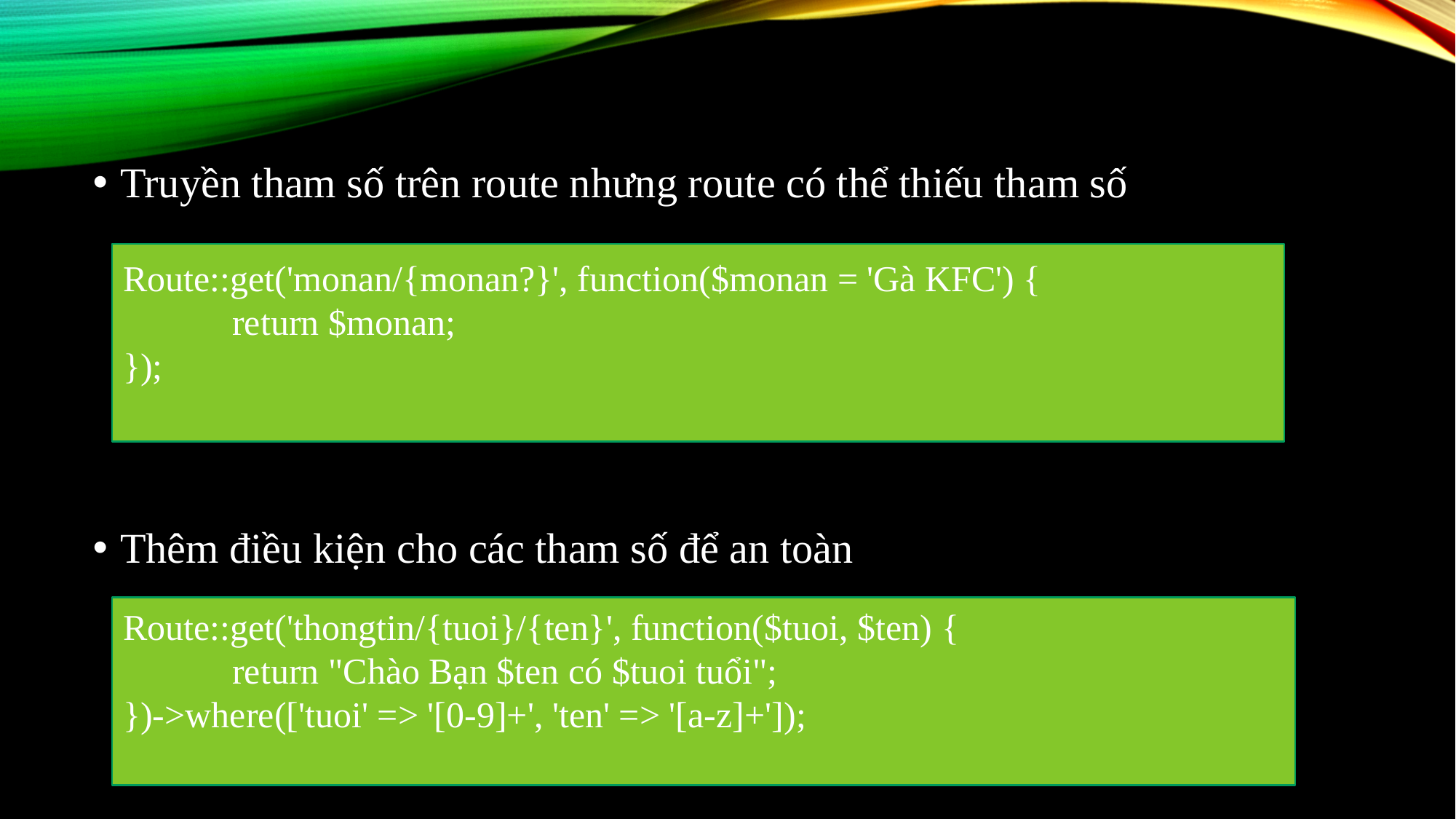

Truyền tham số trên route nhưng route có thể thiếu tham số

Thêm điều kiện cho các tham số để an toàn
Route::get('monan/{monan?}', function($monan = 'Gà KFC') {
	return $monan;
});
Route::get('thongtin/{tuoi}/{ten}', function($tuoi, $ten) {
	return "Chào Bạn $ten có $tuoi tuổi";
})->where(['tuoi' => '[0-9]+', 'ten' => '[a-z]+']);